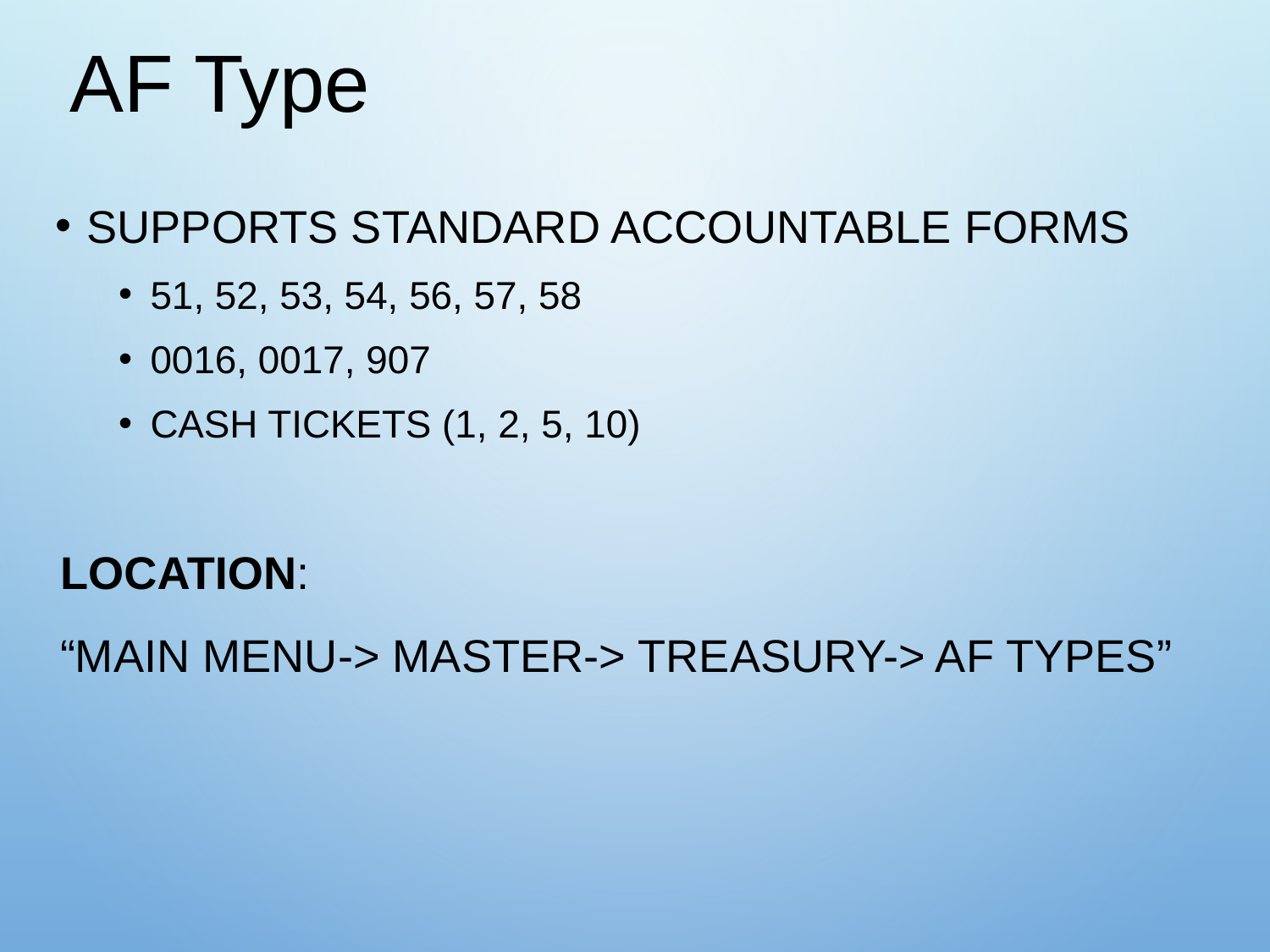

AF Type
Supports Standard Accountable Forms
51, 52, 53, 54, 56, 57, 58
0016, 0017, 907
Cash Tickets (1, 2, 5, 10)

Location:
“Main Menu-> Master-> Treasury-> AF Types”